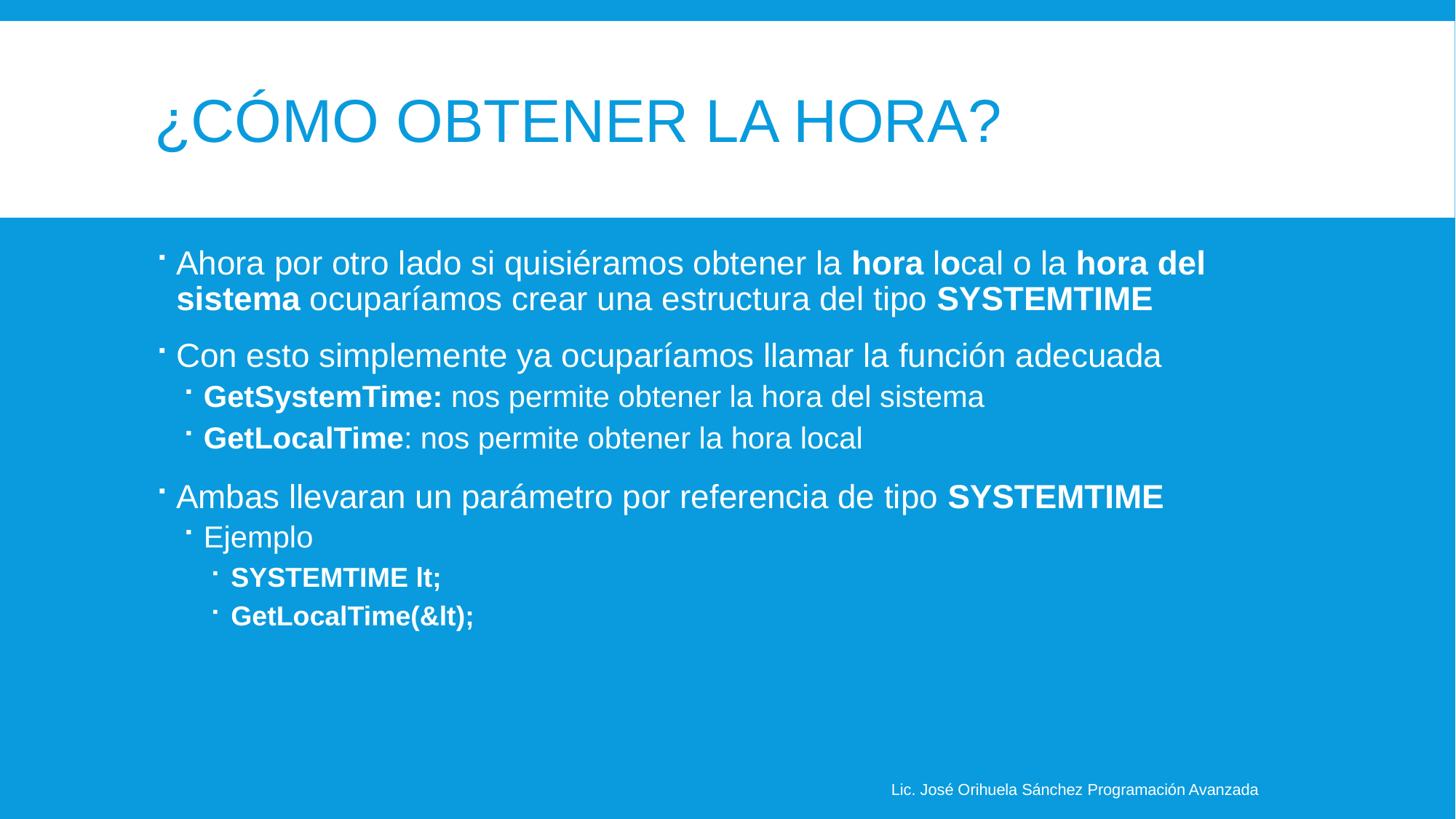

# ¿Cómo obtener la hora?
Ahora por otro lado si quisiéramos obtener la hora local o la hora del sistema ocuparíamos crear una estructura del tipo SYSTEMTIME
Con esto simplemente ya ocuparíamos llamar la función adecuada
GetSystemTime: nos permite obtener la hora del sistema
GetLocalTime: nos permite obtener la hora local
Ambas llevaran un parámetro por referencia de tipo SYSTEMTIME
Ejemplo
SYSTEMTIME lt;
GetLocalTime(&lt);
Lic. José Orihuela Sánchez Programación Avanzada